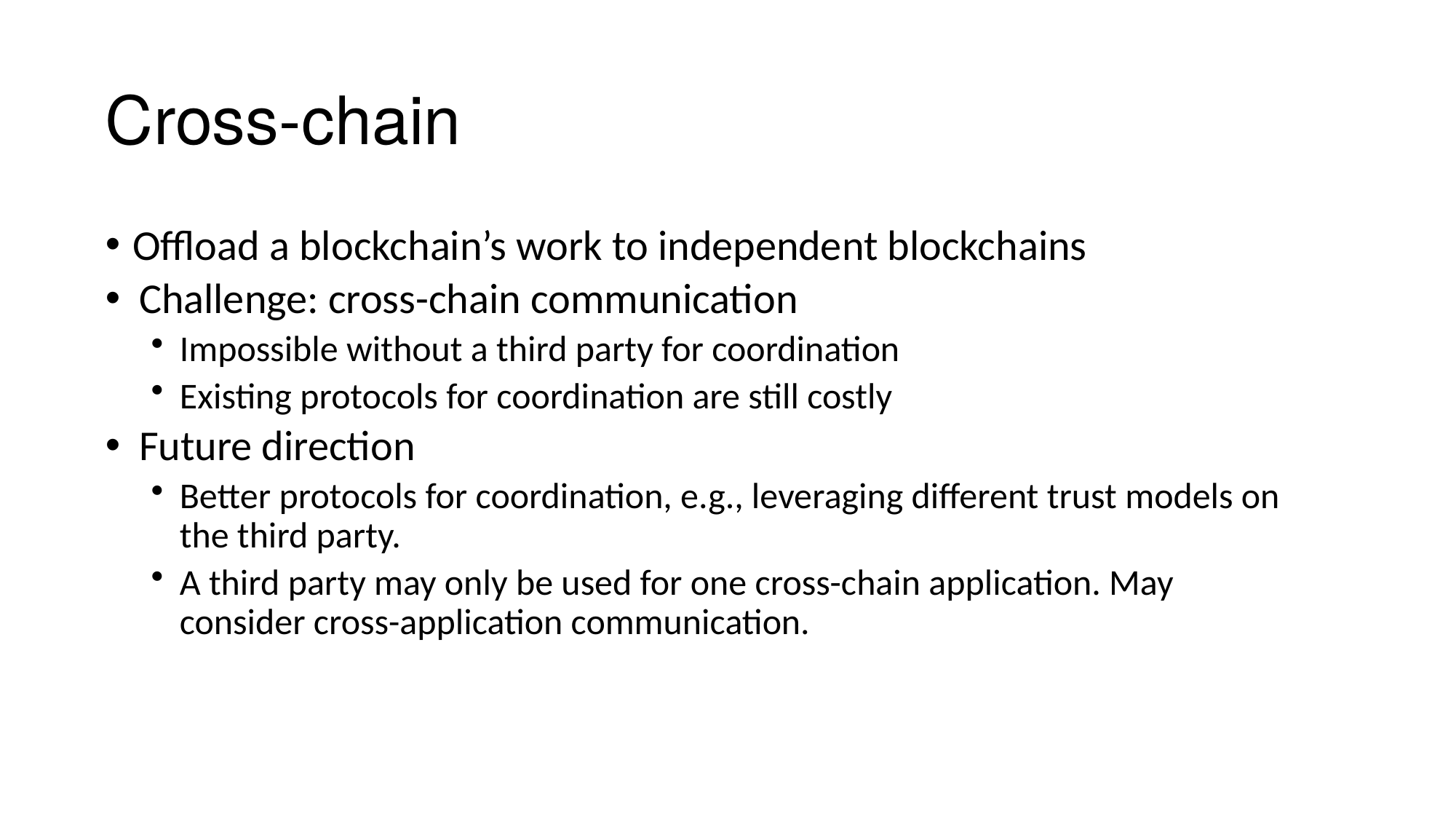

# Cross-chain
Offload a blockchain’s work to independent blockchains
Challenge: cross-chain communication
Impossible without a third party for coordination
Existing protocols for coordination are still costly
Future direction
Better protocols for coordination, e.g., leveraging different trust models on the third party.
A third party may only be used for one cross-chain application. May consider cross-application communication.
17